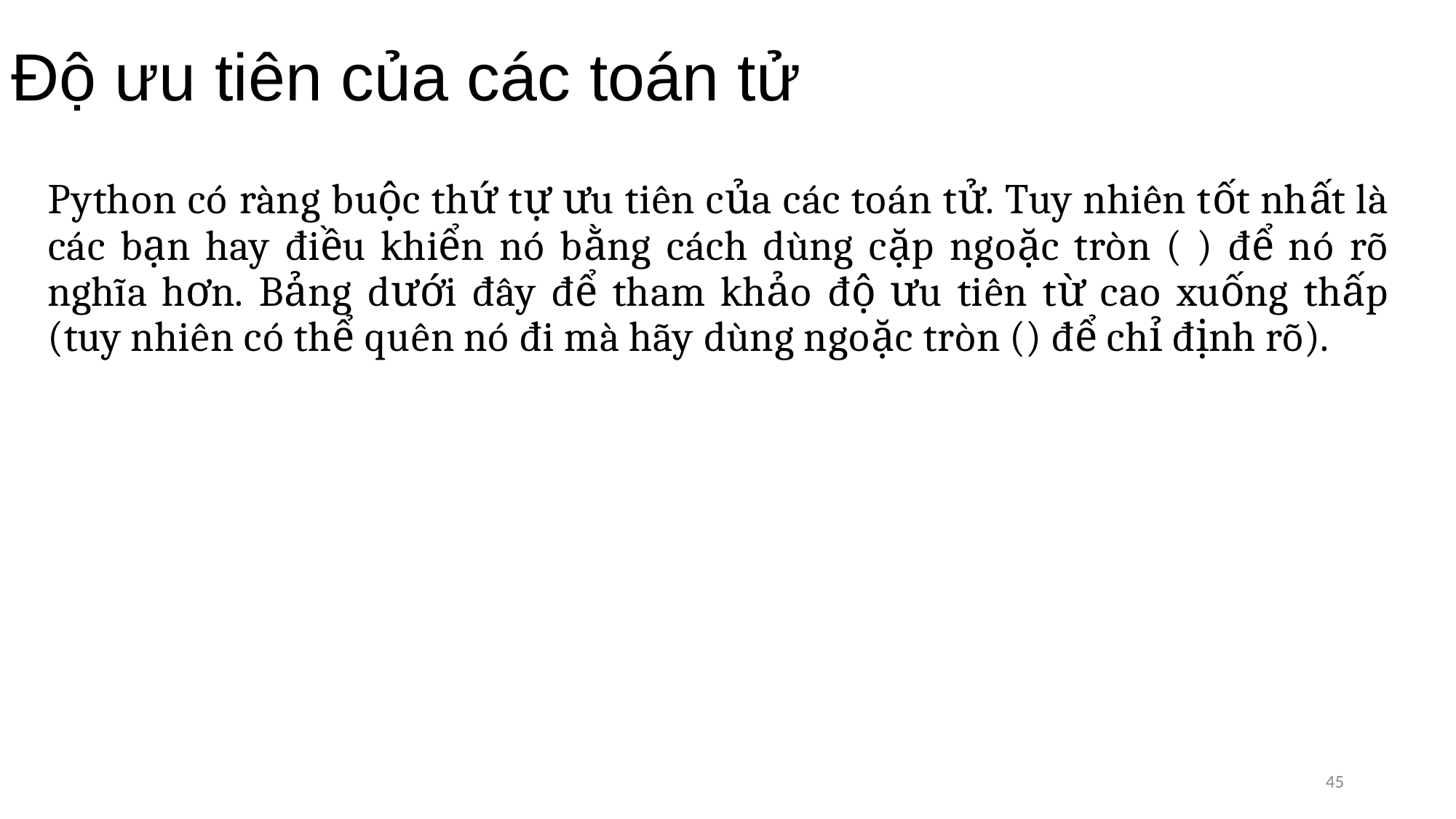

# Độ ưu tiên của các toán tử
Python có ràng buộc thứ tự ưu tiên của các toán tử. Tuy nhiên tốt nhất là các bạn hay điều khiển nó bằng cách dùng cặp ngoặc tròn ( ) để nó rõ nghĩa hơn. Bảng dưới đây để tham khảo độ ưu tiên từ cao xuống thấp (tuy nhiên có thể quên nó đi mà hãy dùng ngoặc tròn () để chỉ định rõ).
45